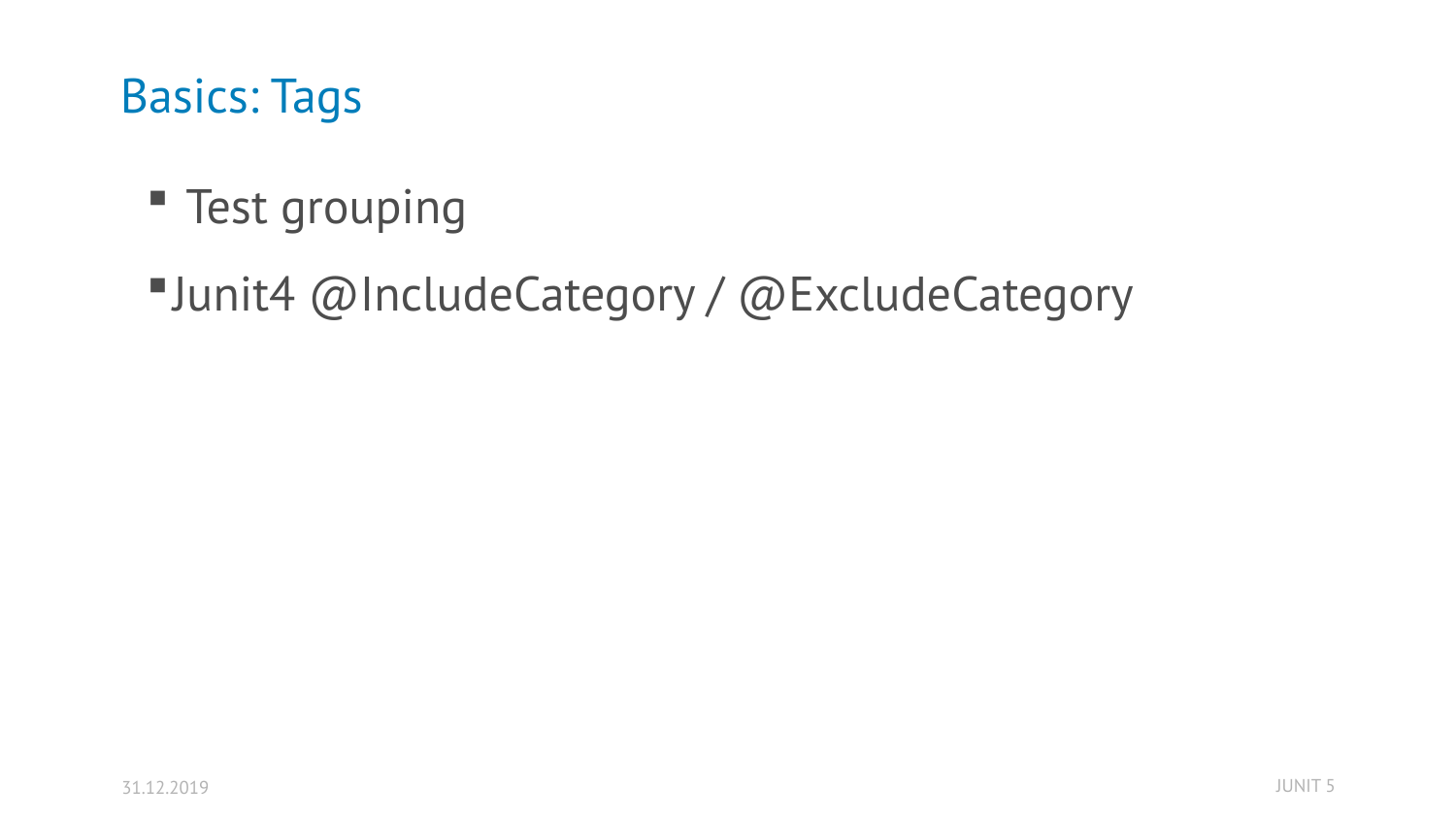

# Basics: Tags
 Test grouping
Junit4 @IncludeCategory / @ExcludeCategory
JUNIT 5
31.12.2019